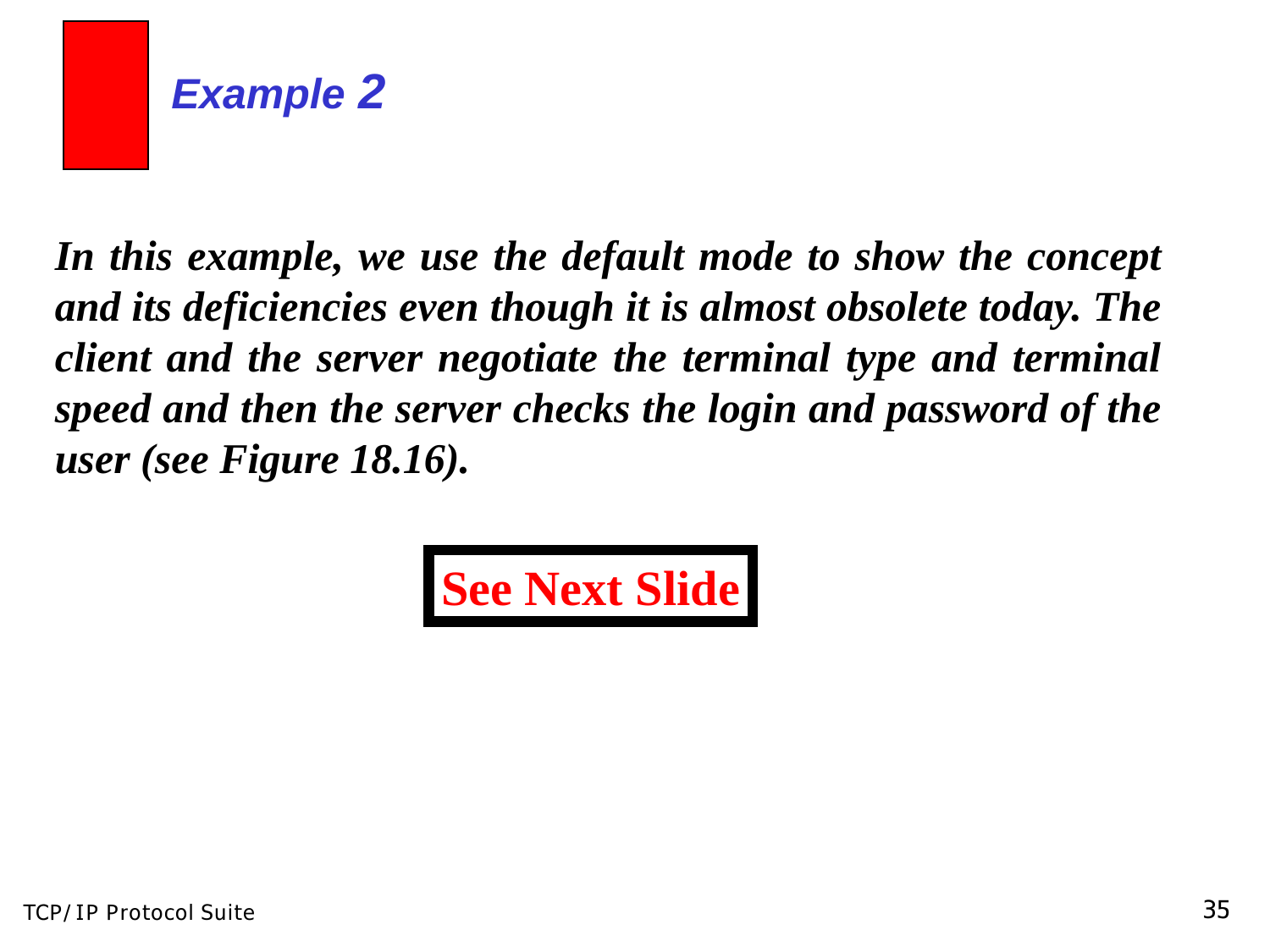

Example 2
In this example, we use the default mode to show the concept and its deficiencies even though it is almost obsolete today. The client and the server negotiate the terminal type and terminal speed and then the server checks the login and password of the user (see Figure 18.16).
See Next Slide
35
TCP/IP Protocol Suite